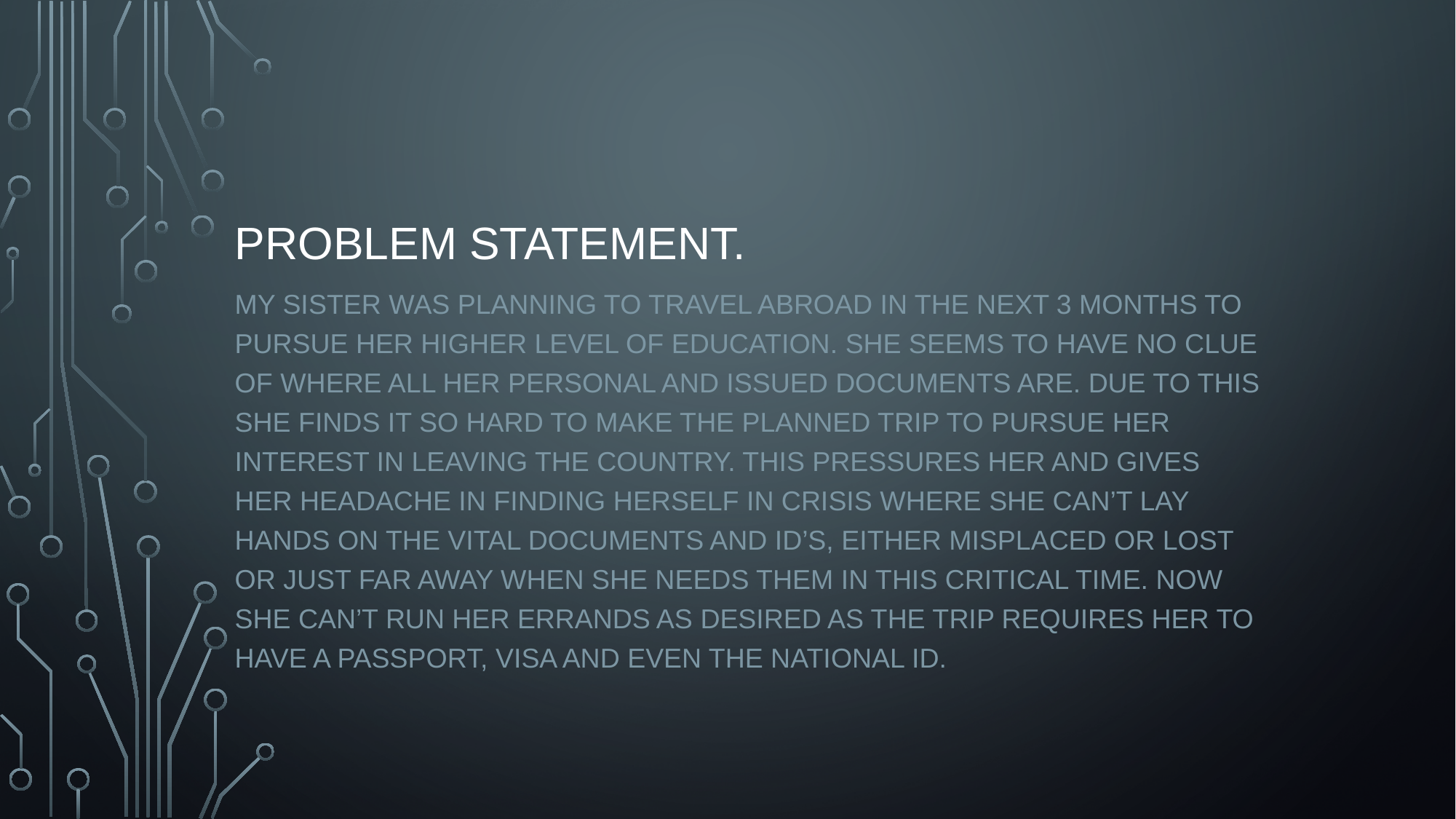

# PROBLEM STATEMENT.
My sister was planning to travel abroad in the next 3 months to pursue her higher level of education. She seems to have no clue of where all her personal and issued documents are. Due to this she finds it so hard to make the planned trip to pursue her interest in leaving the country. This pressures her and gives her headache in finding herself in crisis where she can’t lay hands on the vital documents and ID’s, either misplaced or lost or just far away when she needs them in this critical time. Now she can’t run her errands as desired as the trip requires her to have a passport, visa and even the national ID.